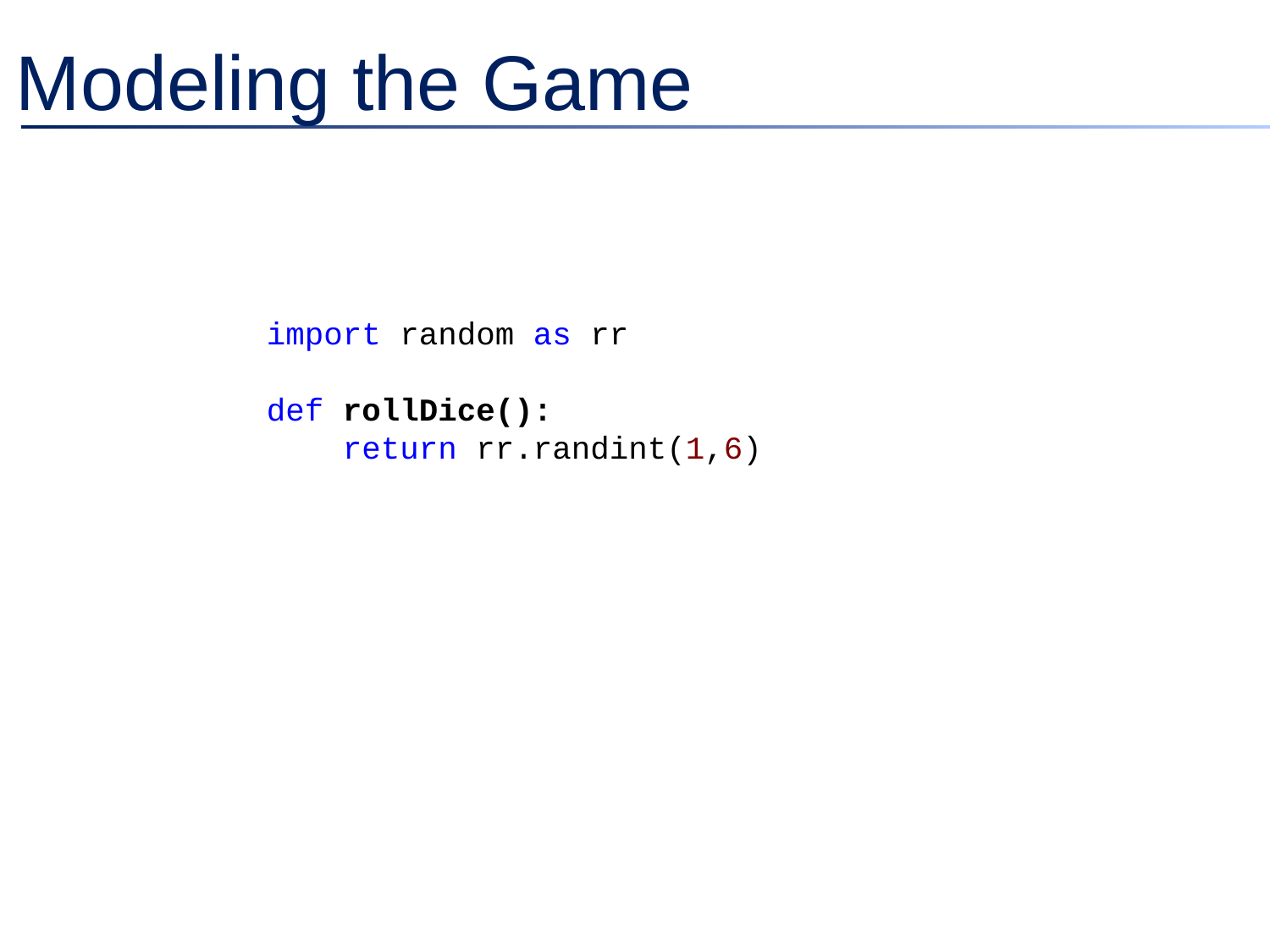

# Modeling the Game
import random as rr

def rollDice():
    return rr.randint(1,6)